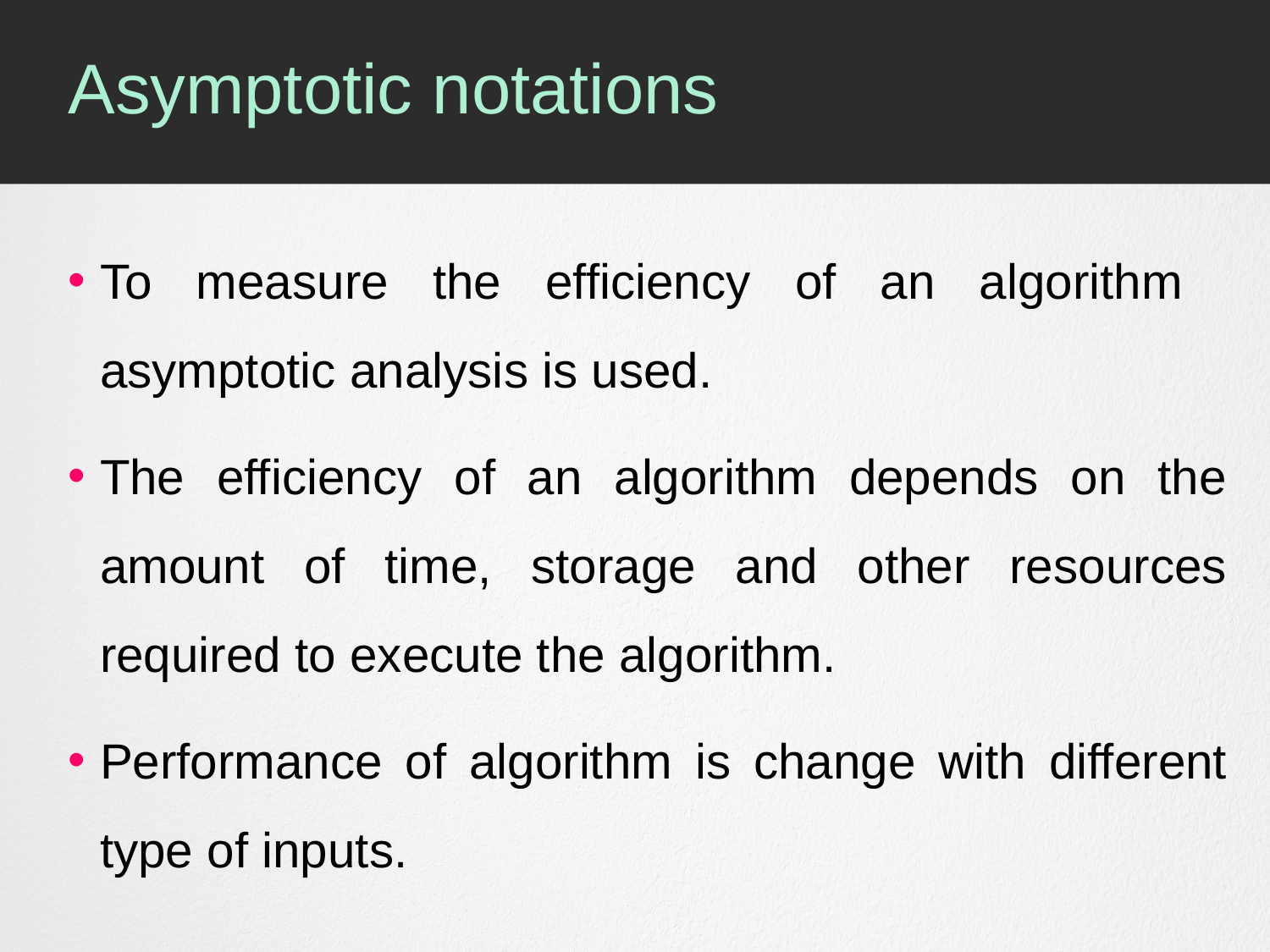

# Asymptotic notations
To measure the efficiency of an algorithm  asymptotic analysis is used.
The efficiency of an algorithm depends on the amount of time, storage and other resources required to execute the algorithm.
Performance of algorithm is change with different type of inputs.